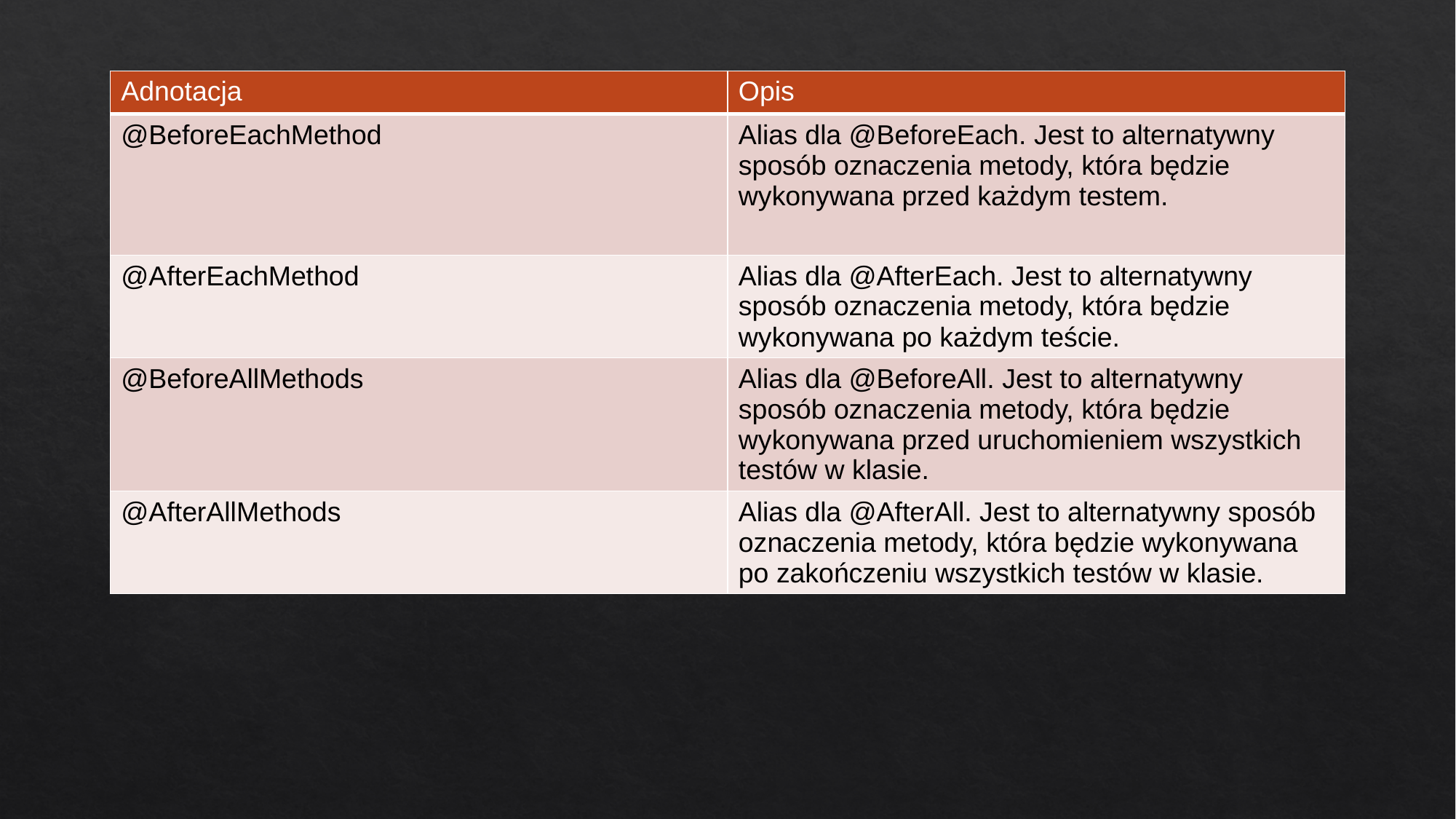

| Adnotacja | Opis |
| --- | --- |
| @BeforeEachMethod | Alias dla @BeforeEach. Jest to alternatywny sposób oznaczenia metody, która będzie wykonywana przed każdym testem. |
| @AfterEachMethod | Alias dla @AfterEach. Jest to alternatywny sposób oznaczenia metody, która będzie wykonywana po każdym teście. |
| @BeforeAllMethods | Alias dla @BeforeAll. Jest to alternatywny sposób oznaczenia metody, która będzie wykonywana przed uruchomieniem wszystkich testów w klasie. |
| @AfterAllMethods | Alias dla @AfterAll. Jest to alternatywny sposób oznaczenia metody, która będzie wykonywana po zakończeniu wszystkich testów w klasie. |